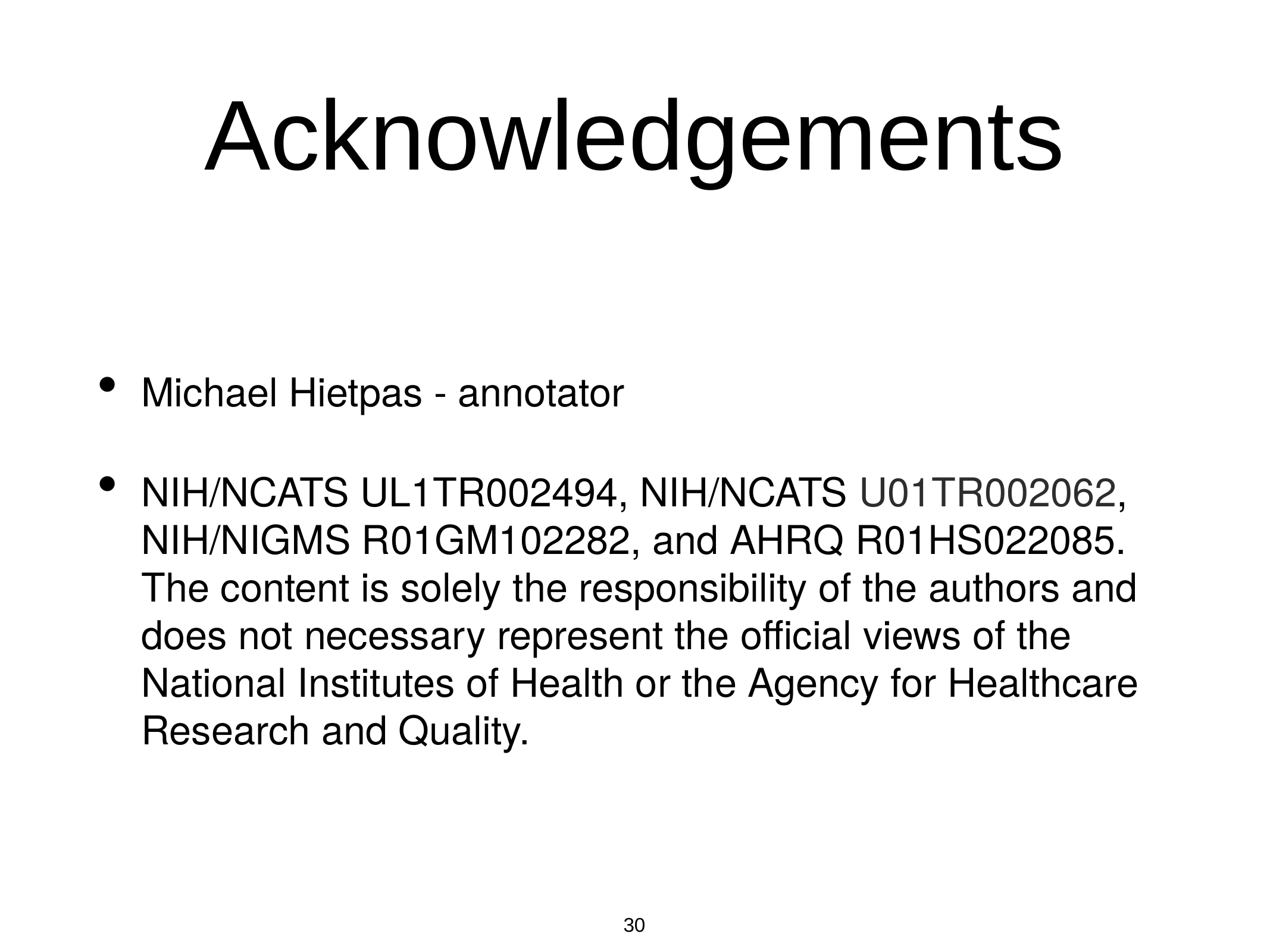

# Acknowledgements
Michael Hietpas - annotator
NIH/NCATS UL1TR002494, NIH/NCATS U01TR002062, NIH/NIGMS R01GM102282, and AHRQ R01HS022085. The content is solely the responsibility of the authors and does not necessary represent the official views of the National Institutes of Health or the Agency for Healthcare Research and Quality.
30